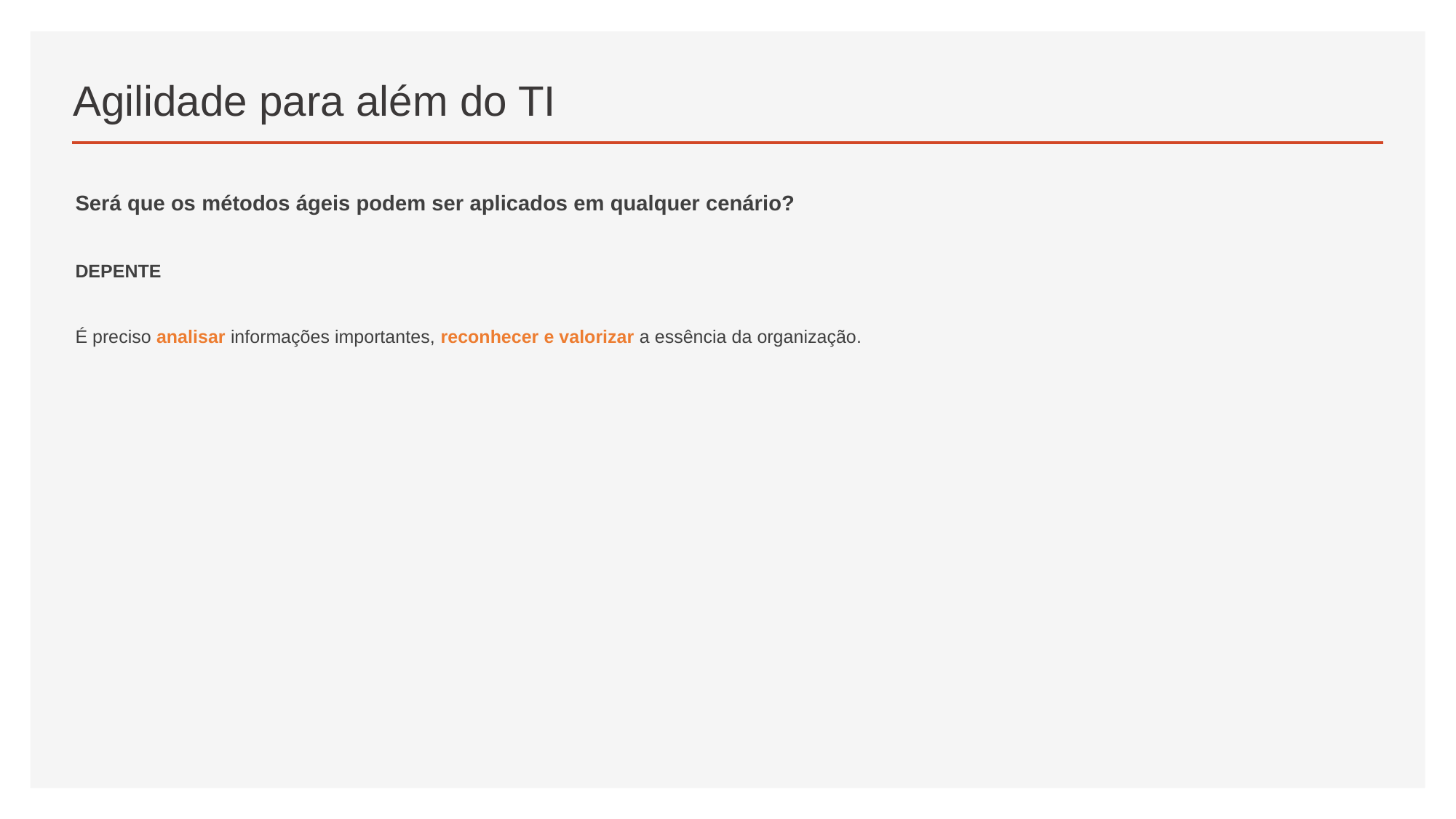

# Agilidade para além do TI
Será que os métodos ágeis podem ser aplicados em qualquer cenário?
DEPENTE
É preciso analisar informações importantes, reconhecer e valorizar a essência da organização.